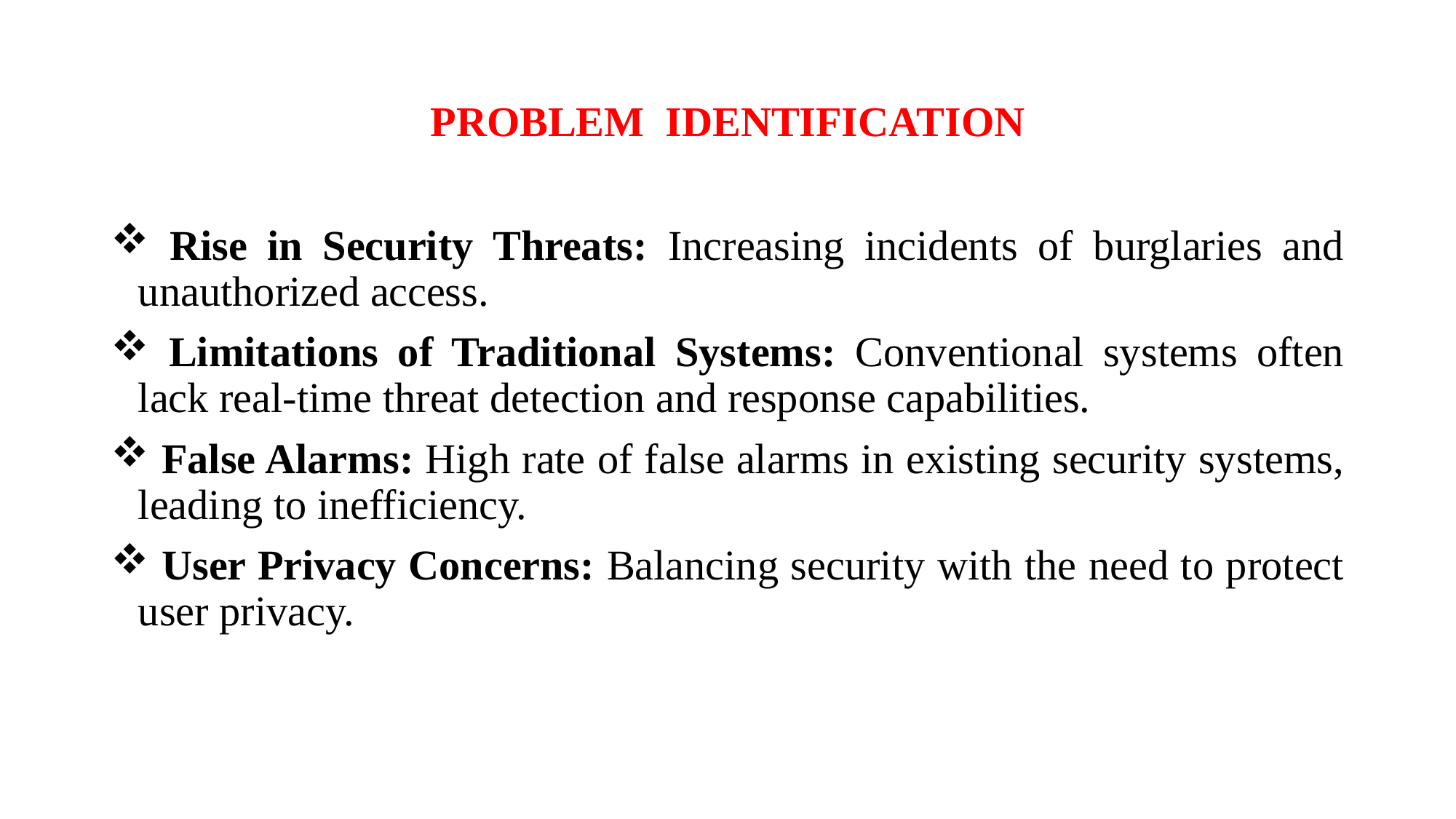

# PROBLEM  IDENTIFICATION
 Rise in Security Threats: Increasing incidents of burglaries and unauthorized access.
 Limitations of Traditional Systems: Conventional systems often lack real-time threat detection and response capabilities.
 False Alarms: High rate of false alarms in existing security systems, leading to inefficiency.
 User Privacy Concerns: Balancing security with the need to protect user privacy.